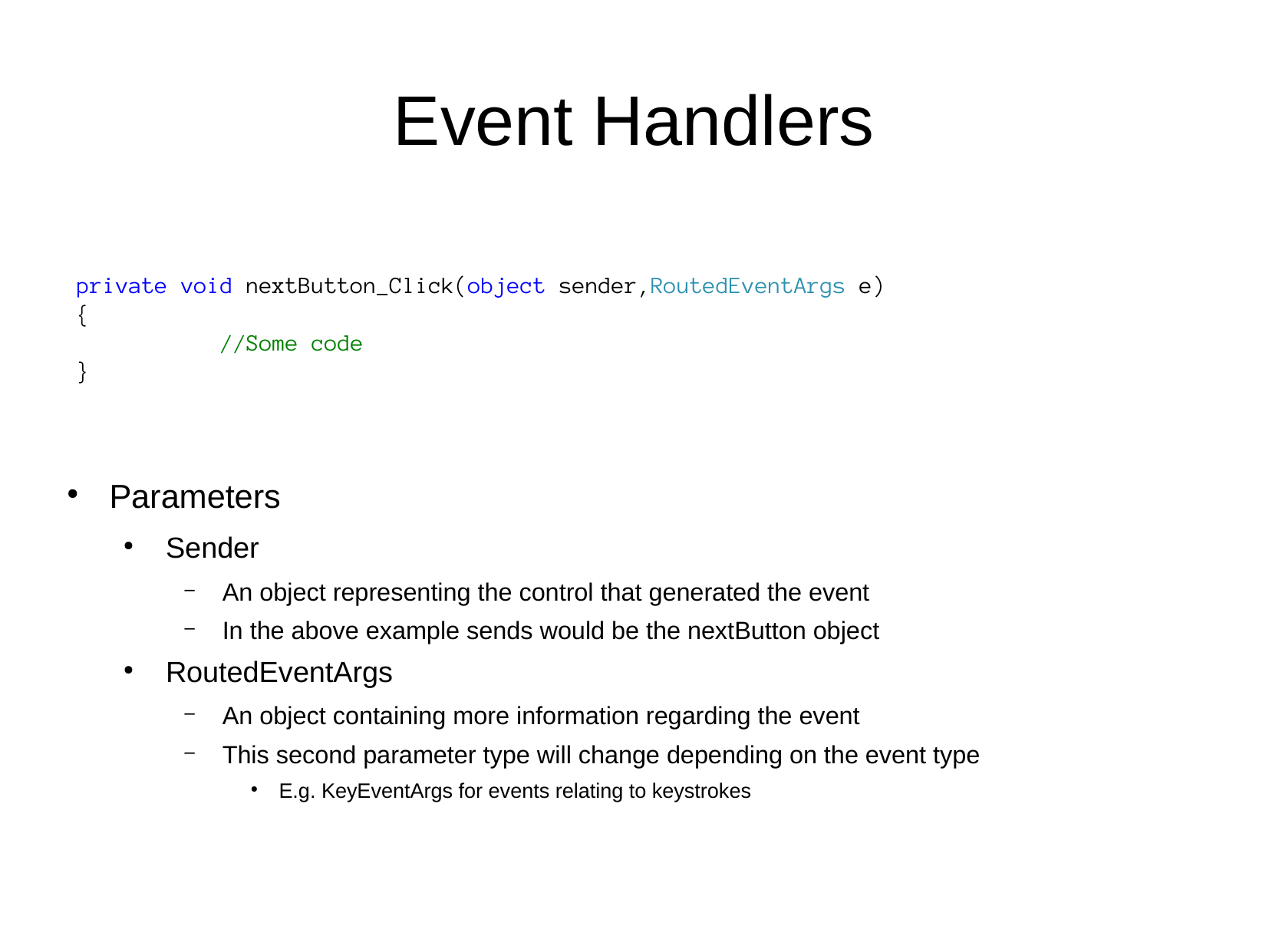

# Event Handlers
 private void nextButton_Click(object sender,RoutedEventArgs e)
 {
            //Some code
 }
Parameters
Sender
An object representing the control that generated the event
In the above example sends would be the nextButton object
RoutedEventArgs
An object containing more information regarding the event
This second parameter type will change depending on the event type
E.g. KeyEventArgs for events relating to keystrokes